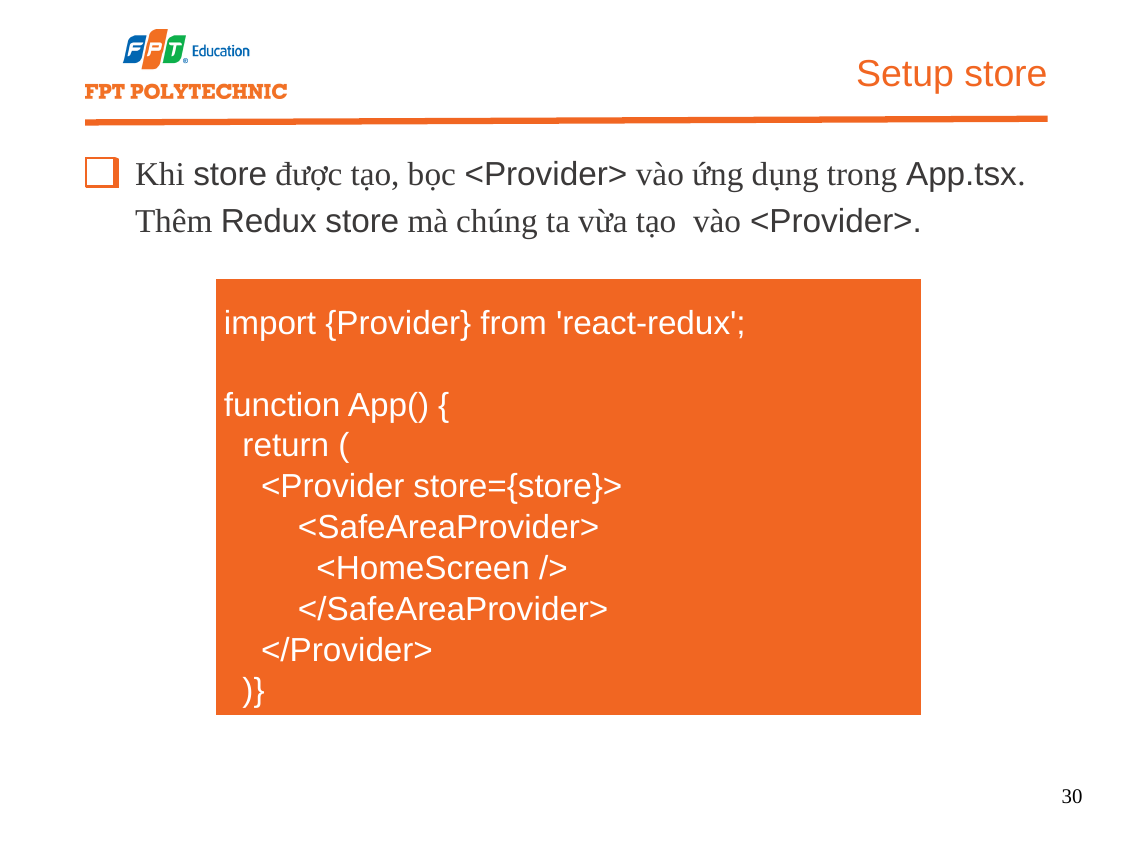

Setup store

Khi store được tạo, bọc <Provider> vào ứng dụng trong App.tsx. Thêm Redux store mà chúng ta vừa tạo  vào <Provider>.

import {Provider} from 'react-redux';

function App() {
  return (
    <Provider store={store}>
        <SafeAreaProvider>
          <HomeScreen />
        </SafeAreaProvider>
    </Provider>
  )}
30